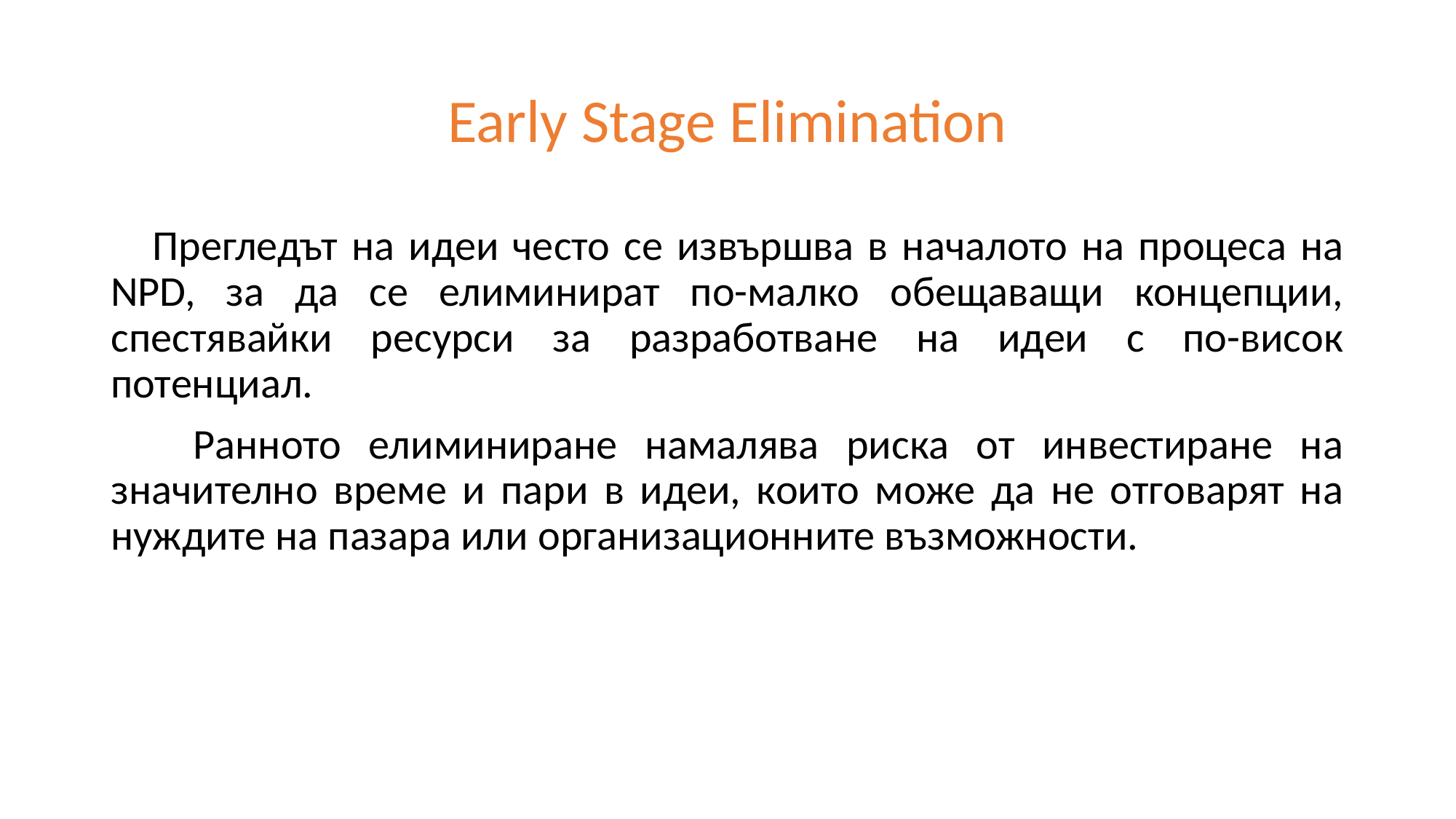

# Early Stage Elimination
   Прегледът на идеи често се извършва в началото на процеса на NPD, за да се елиминират по-малко обещаващи концепции, спестявайки ресурси за разработване на идеи с по-висок потенциал.
   Ранното елиминиране намалява риска от инвестиране на значително време и пари в идеи, които може да не отговарят на нуждите на пазара или организационните възможности.